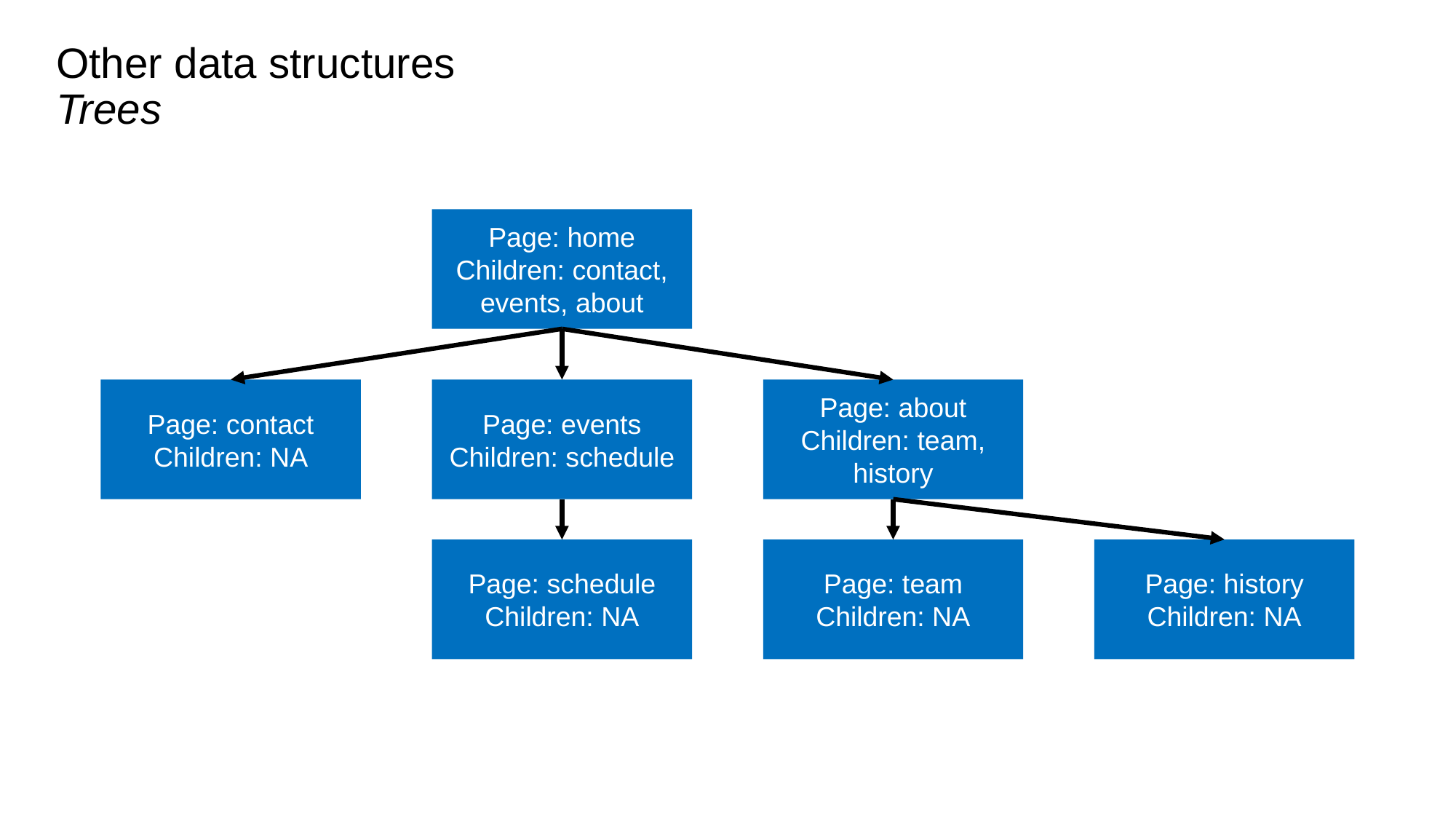

# Other data structures Trees
Page: home
Children: contact, events, about
Page: contact
Children: NA
Page: events
Children: schedule
Page: about
Children: team, history
Page: schedule
Children: NA
Page: team
Children: NA
Page: history
Children: NA